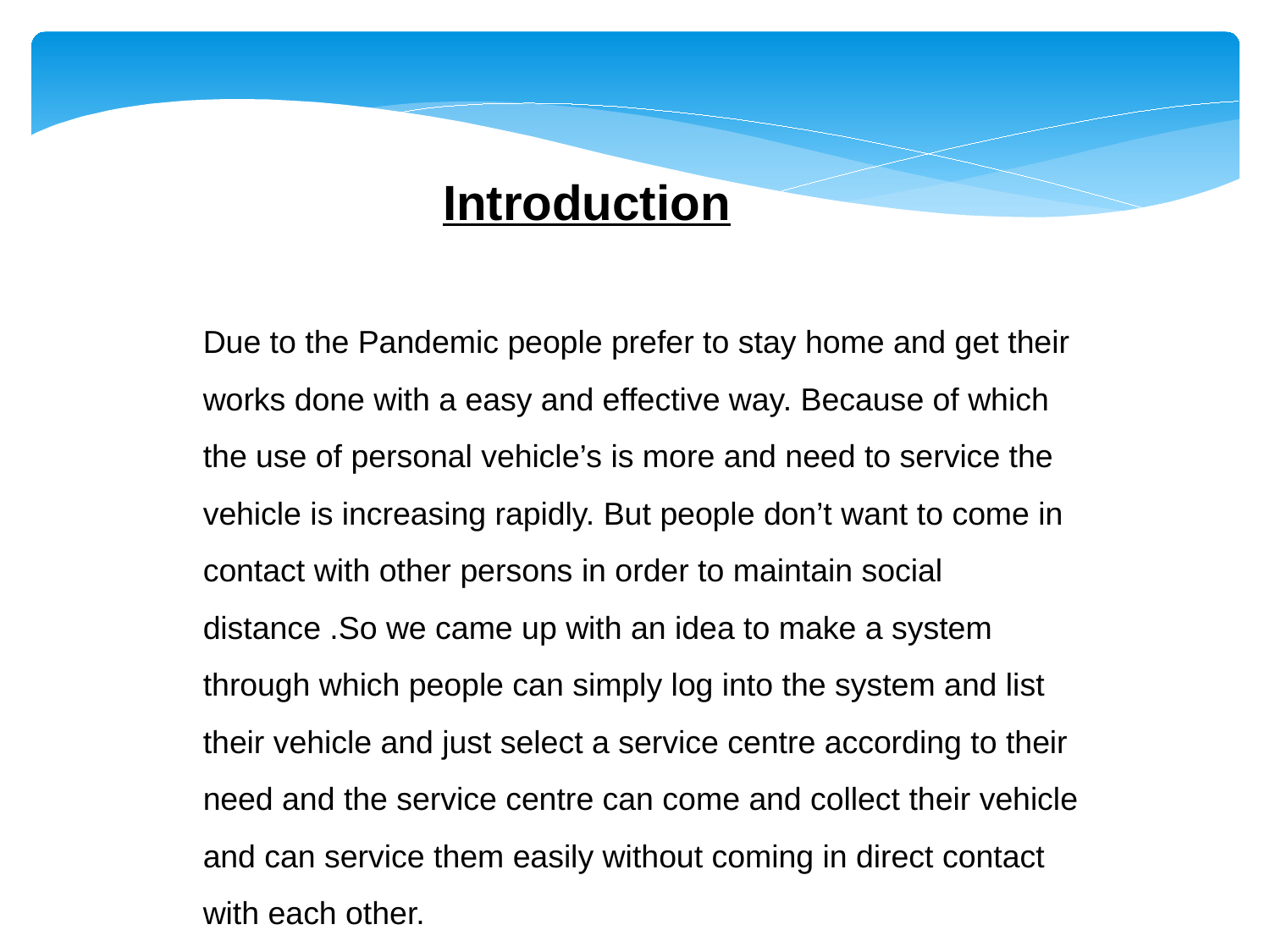

Introduction
Due to the Pandemic people prefer to stay home and get their works done with a easy and effective way. Because of which the use of personal vehicle’s is more and need to service the vehicle is increasing rapidly. But people don’t want to come in contact with other persons in order to maintain social distance .So we came up with an idea to make a system through which people can simply log into the system and list their vehicle and just select a service centre according to their need and the service centre can come and collect their vehicle and can service them easily without coming in direct contact with each other.